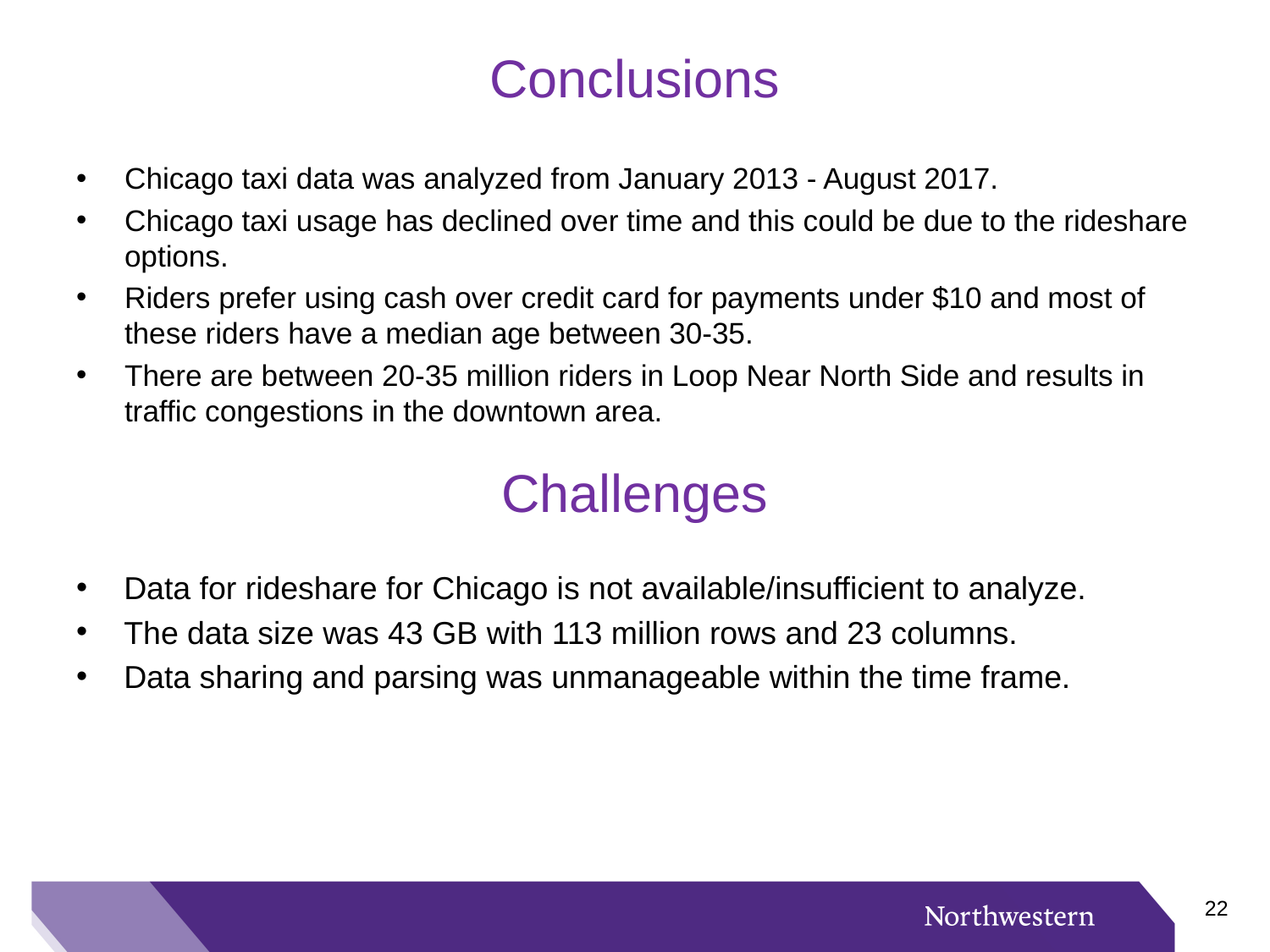

# Conclusions
Chicago taxi data was analyzed from January 2013 - August 2017.
Chicago taxi usage has declined over time and this could be due to the rideshare options.
Riders prefer using cash over credit card for payments under $10 and most of these riders have a median age between 30-35.
There are between 20-35 million riders in Loop Near North Side and results in traffic congestions in the downtown area.

Challenges
Data for rideshare for Chicago is not available/insufficient to analyze.
The data size was 43 GB with 113 million rows and 23 columns.
Data sharing and parsing was unmanageable within the time frame.

22